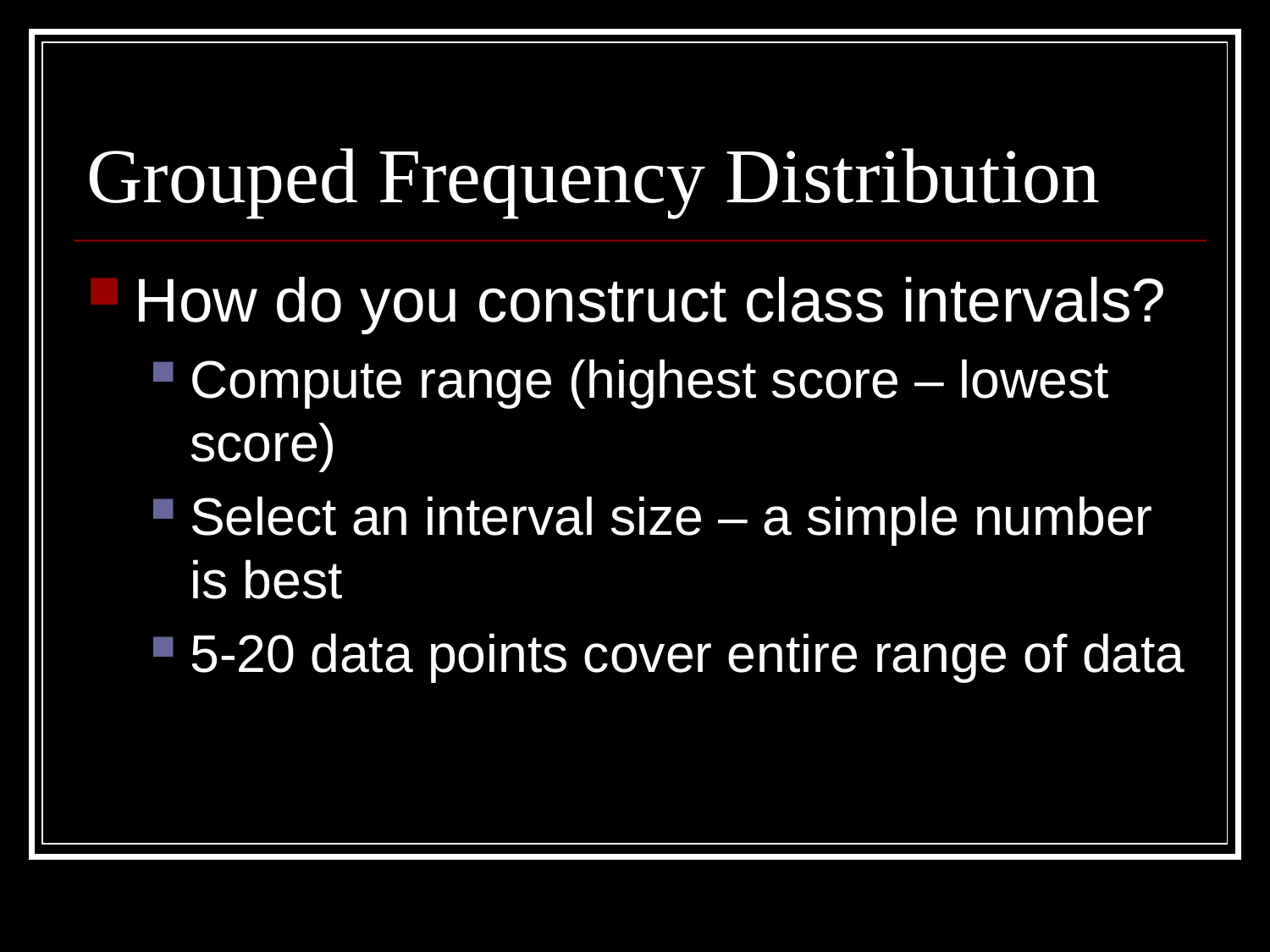

# Grouped Frequency Distribution
How do you construct class intervals?
Compute range (highest score – lowest score)
Select an interval size – a simple number is best
5-20 data points cover entire range of data